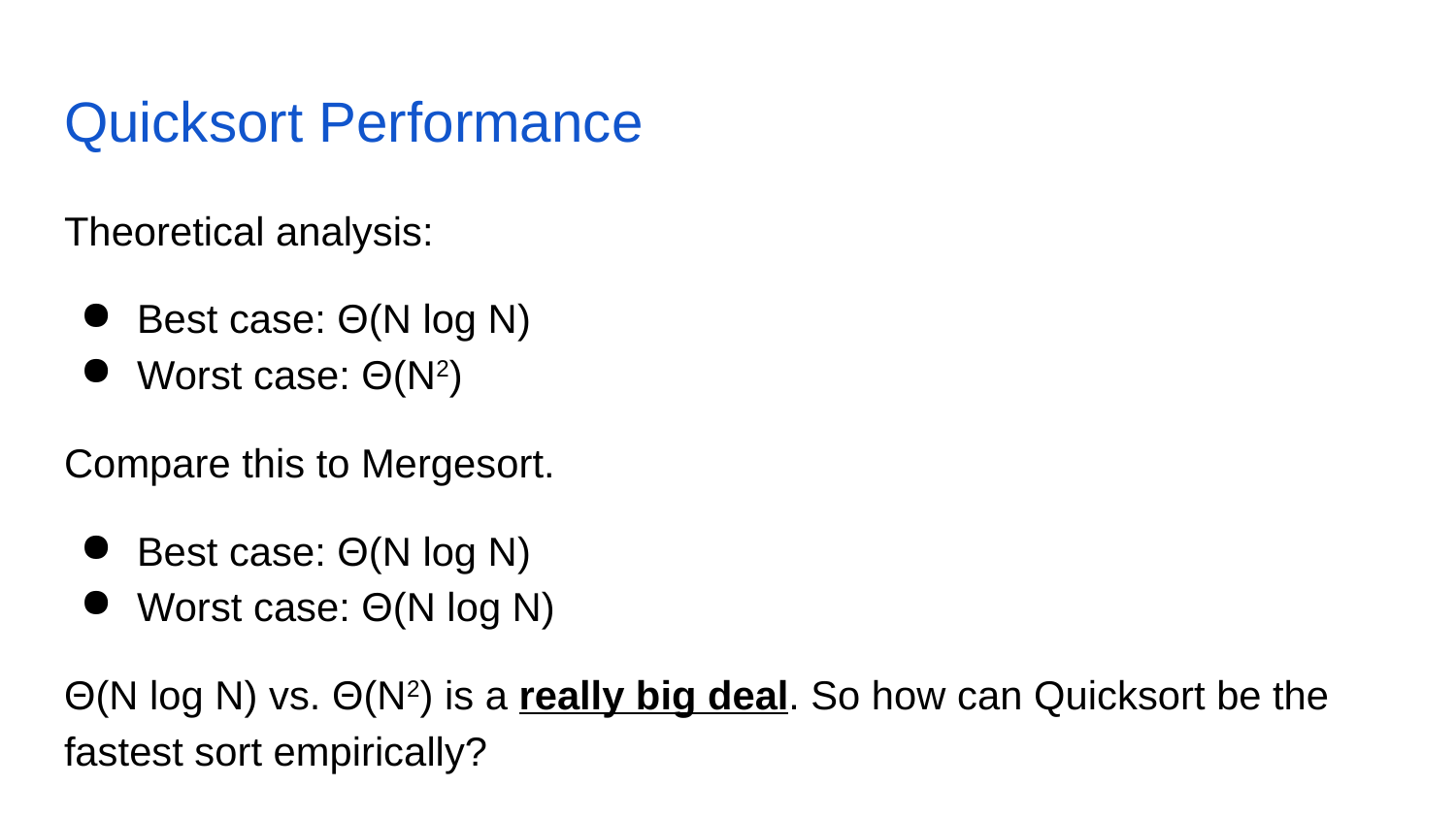

# Quicksort Performance
Theoretical analysis:
Best case: Θ(N log N)
Worst case: Θ(N2)
Compare this to Mergesort.
Best case: Θ(N log N)
Worst case: Θ(N log N)
Θ(N log N) vs. Θ(N2) is a really big deal. So how can Quicksort be the fastest sort empirically?